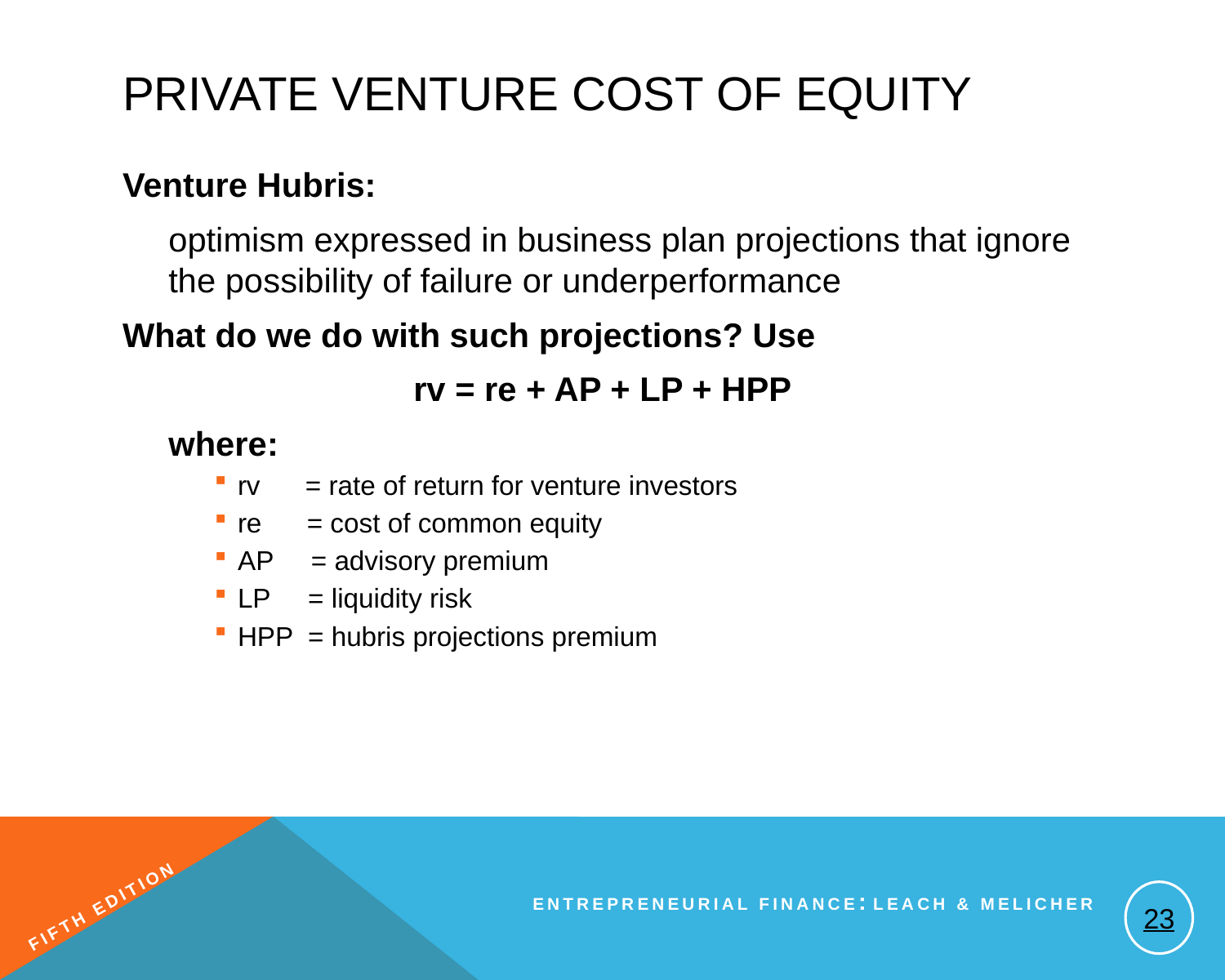

# Private Venture Cost of Equity
Venture Hubris:
	optimism expressed in business plan projections that ignore the possibility of failure or underperformance
What do we do with such projections? Use
			rv = re + AP + LP + HPP
	where:
rv      = rate of return for venture investors
re      = cost of common equity
AP     = advisory premium
LP     = liquidity risk
HPP  = hubris projections premium

23